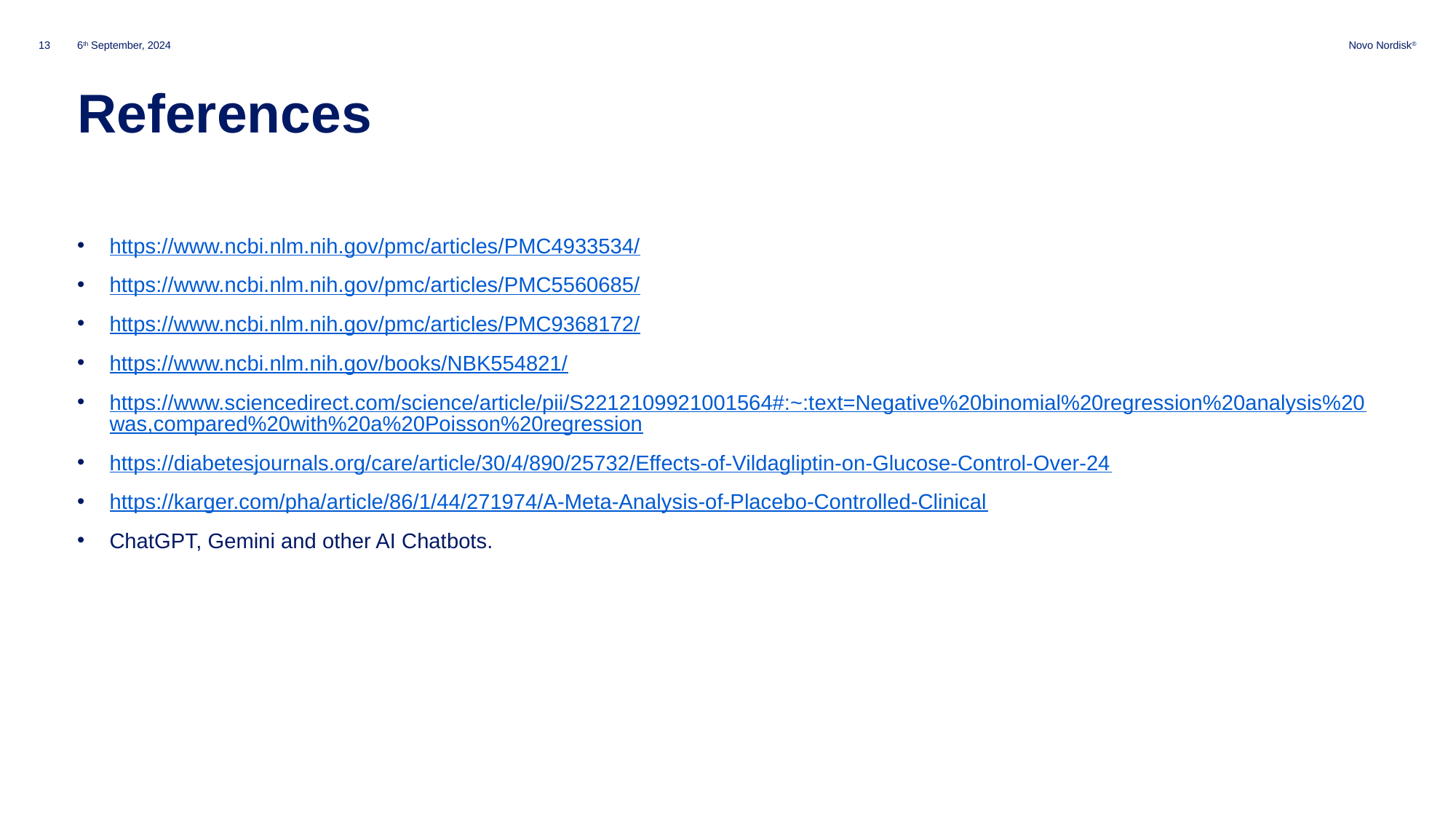

13
6th September, 2024
# References
https://www.ncbi.nlm.nih.gov/pmc/articles/PMC4933534/
https://www.ncbi.nlm.nih.gov/pmc/articles/PMC5560685/
https://www.ncbi.nlm.nih.gov/pmc/articles/PMC9368172/
https://www.ncbi.nlm.nih.gov/books/NBK554821/
https://www.sciencedirect.com/science/article/pii/S2212109921001564#:~:text=Negative%20binomial%20regression%20analysis%20was,compared%20with%20a%20Poisson%20regression
https://diabetesjournals.org/care/article/30/4/890/25732/Effects-of-Vildagliptin-on-Glucose-Control-Over-24
https://karger.com/pha/article/86/1/44/271974/A-Meta-Analysis-of-Placebo-Controlled-Clinical
ChatGPT, Gemini and other AI Chatbots.